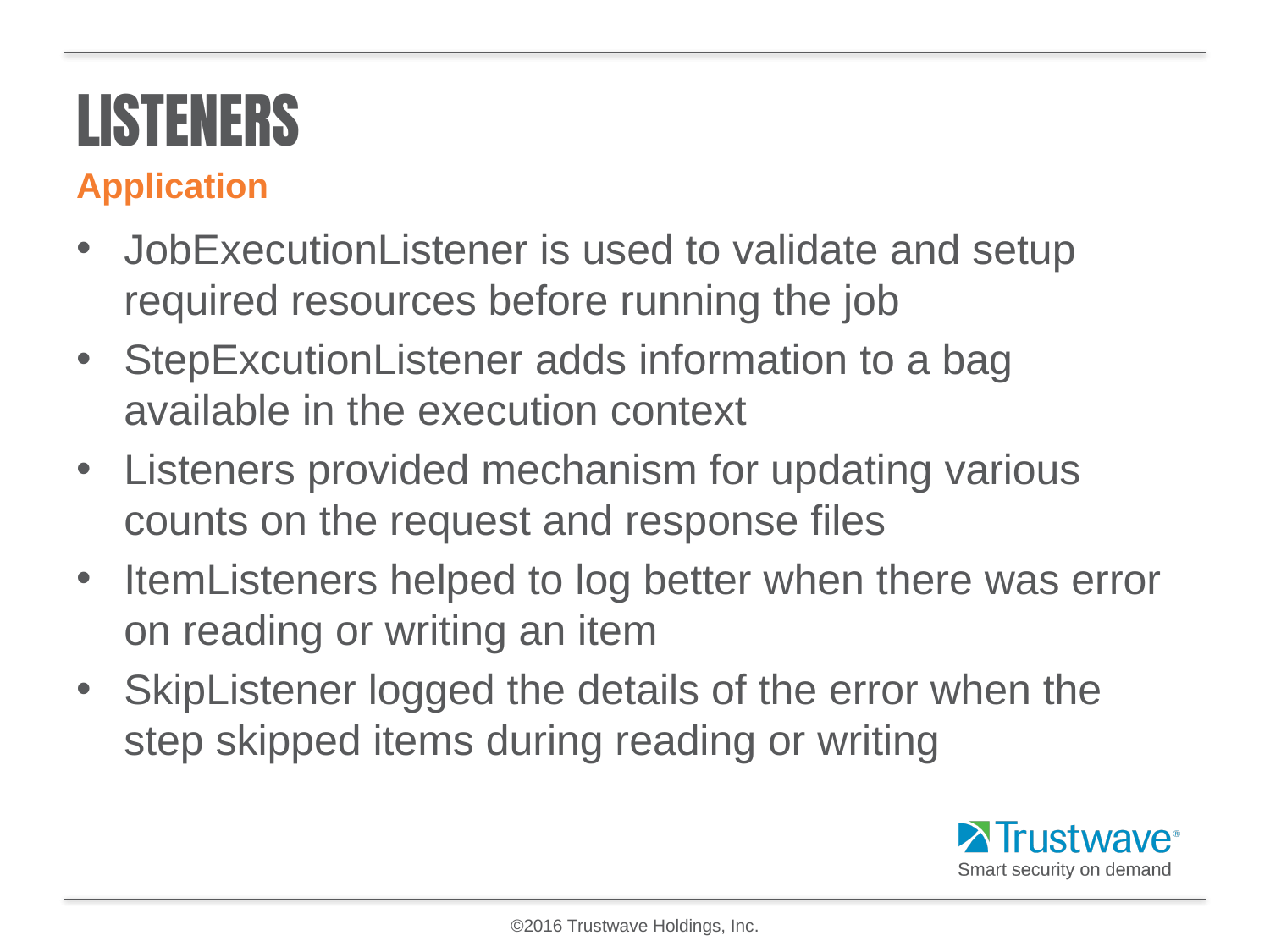

# Listeners
Application
JobExecutionListener is used to validate and setup required resources before running the job
StepExcutionListener adds information to a bag available in the execution context
Listeners provided mechanism for updating various counts on the request and response files
ItemListeners helped to log better when there was error on reading or writing an item
SkipListener logged the details of the error when the step skipped items during reading or writing